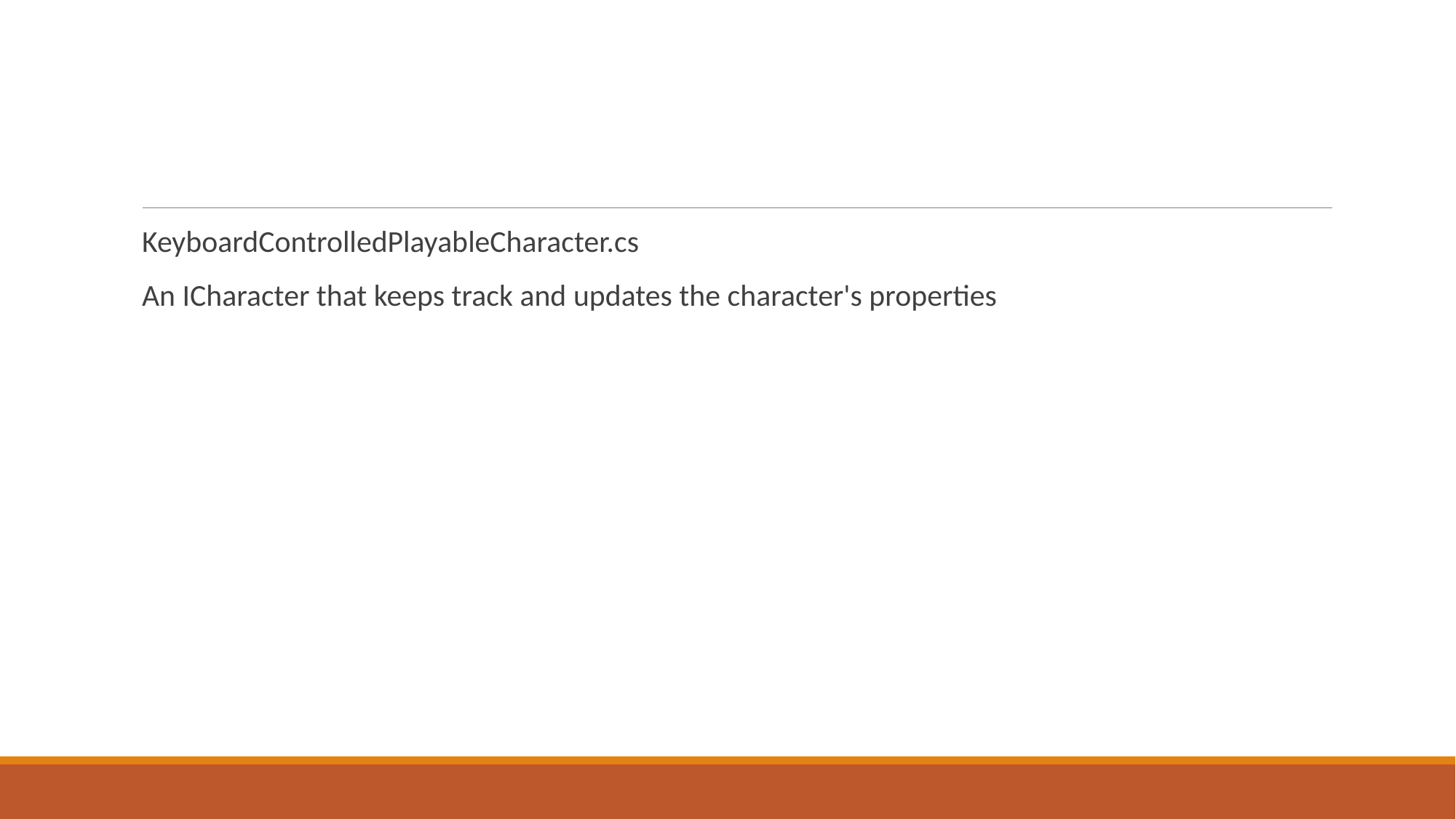

#
KeyboardControlledPlayableCharacter.cs
An ICharacter that keeps track and updates the character's properties